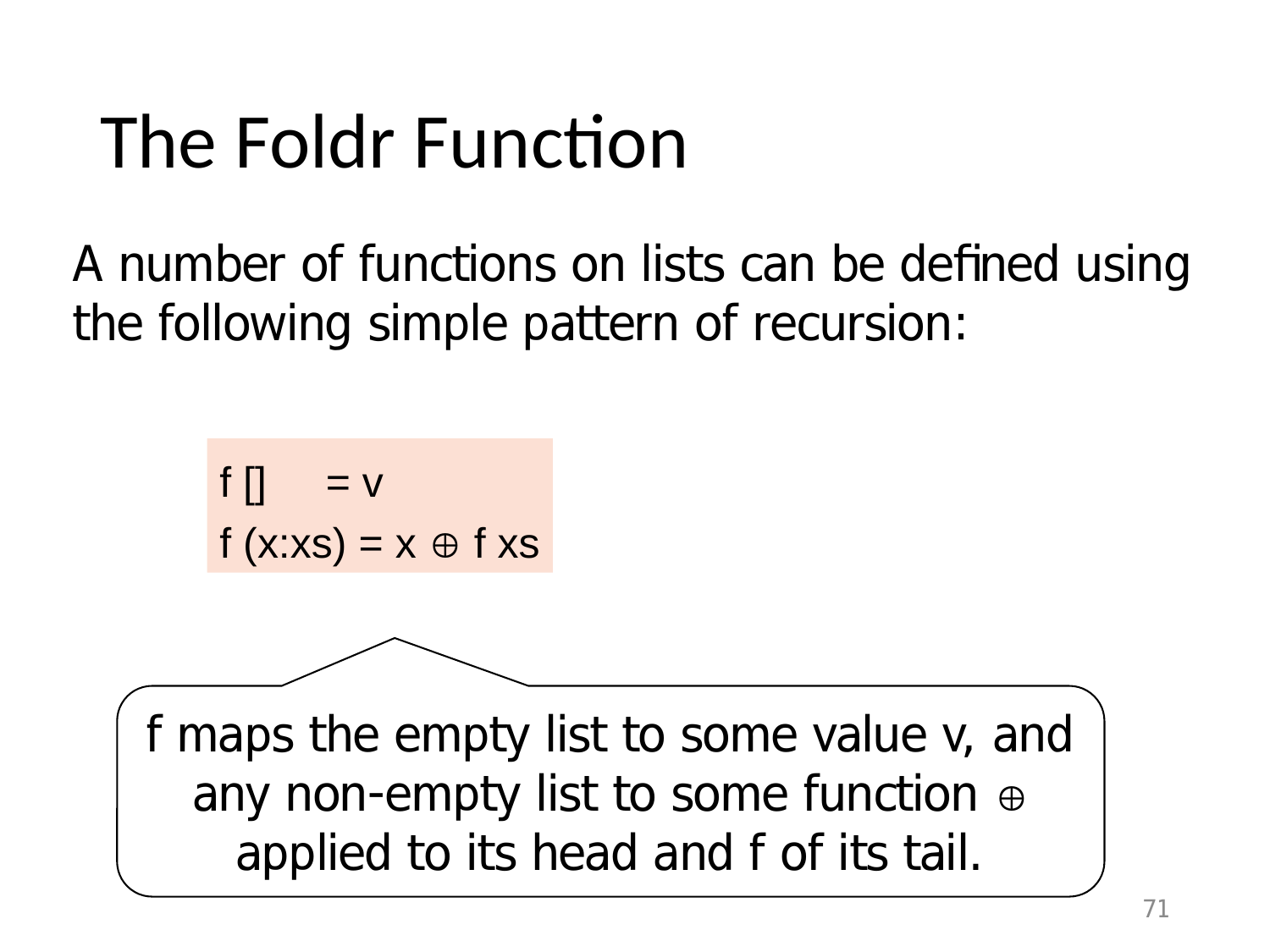

# The Foldr Function
A number of functions on lists can be defined using the following simple pattern of recursion:
f []     = v
f (x:xs) = x ⊕ f xs
f maps the empty list to some value v, and any non-empty list to some function ⊕ applied to its head and f of its tail.
71